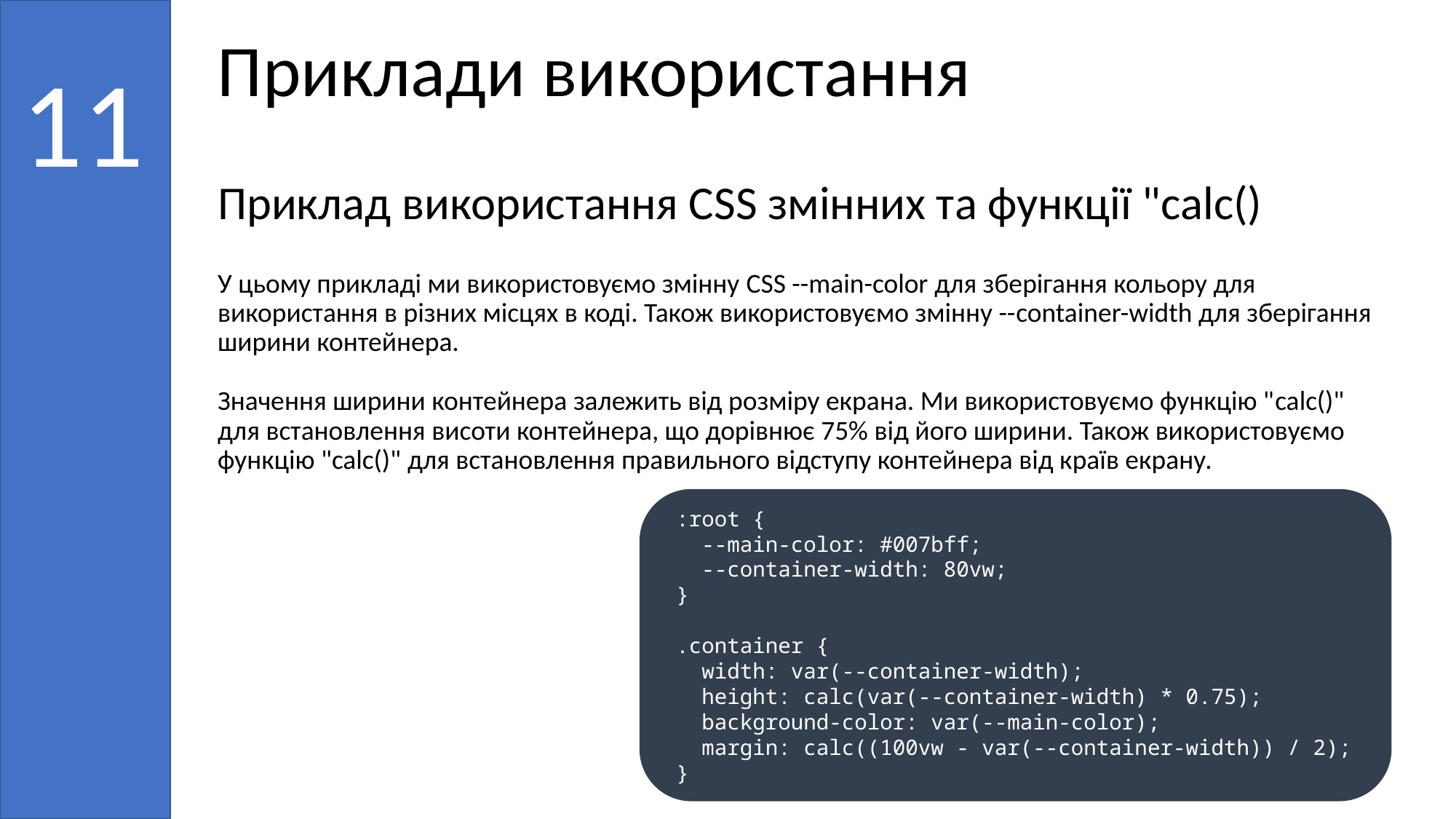

Приклади використання
11
# Приклад використання CSS змінних та функції "calc() У цьому прикладі ми використовуємо змінну CSS --main-color для зберігання кольору для використання в різних місцях в коді. Також використовуємо змінну --container-width для зберігання ширини контейнера. Значення ширини контейнера залежить від розміру екрана. Ми використовуємо функцію "calc()" для встановлення висоти контейнера, що дорівнює 75% від його ширини. Також використовуємо функцію "calc()" для встановлення правильного відступу контейнера від країв екрану.
:root {
  --main-color: #007bff;
  --container-width: 80vw;
}

.container {
  width: var(--container-width);
  height: calc(var(--container-width) * 0.75);
  background-color: var(--main-color);
  margin: calc((100vw - var(--container-width)) / 2);
}